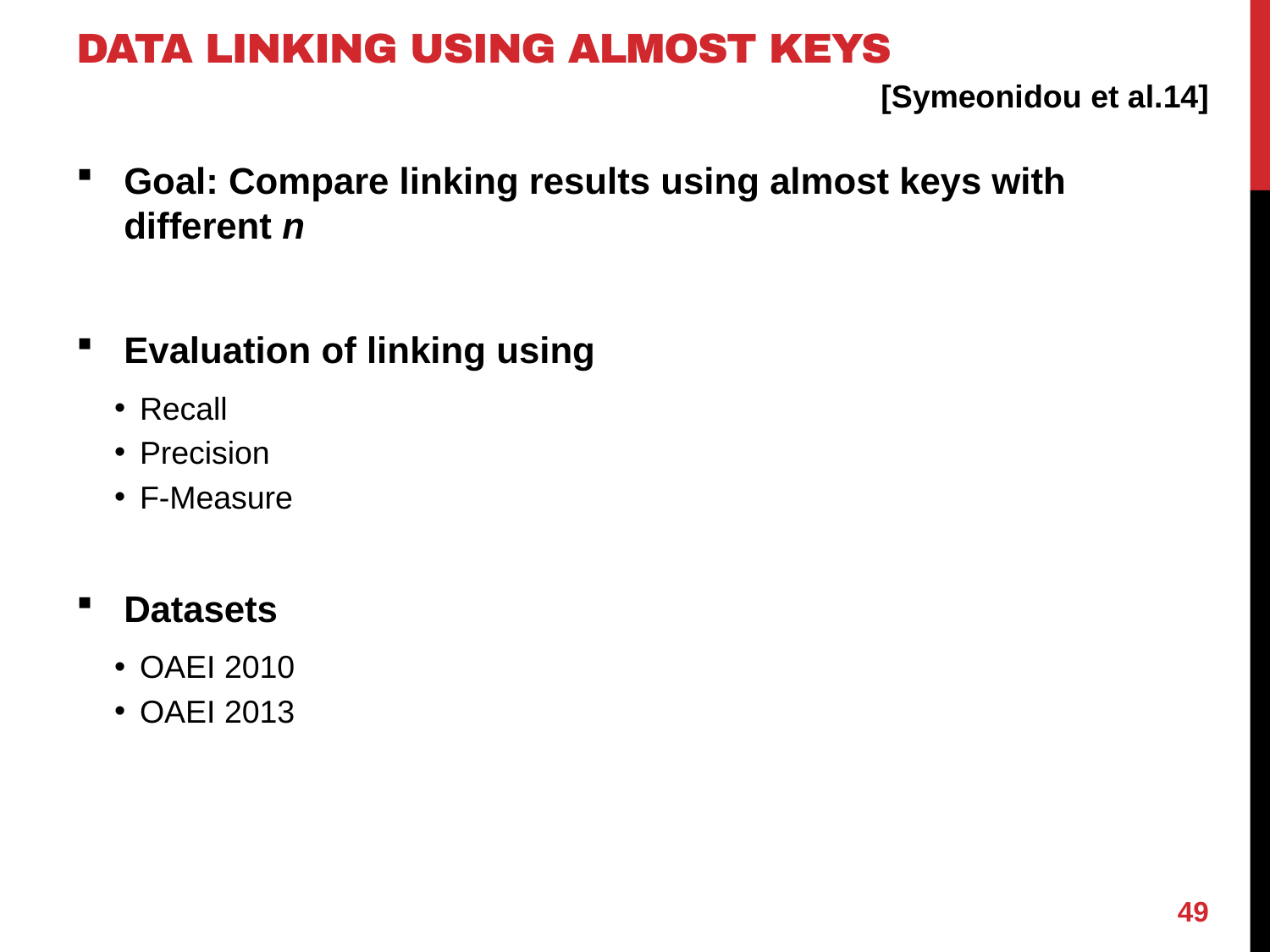

# Data Linking using almost keys
[Symeonidou et al.14]
Goal: Compare linking results using almost keys with different n

Evaluation of linking using
Recall
Precision
F-Measure

Datasets
OAEI 2010
OAEI 2013

49